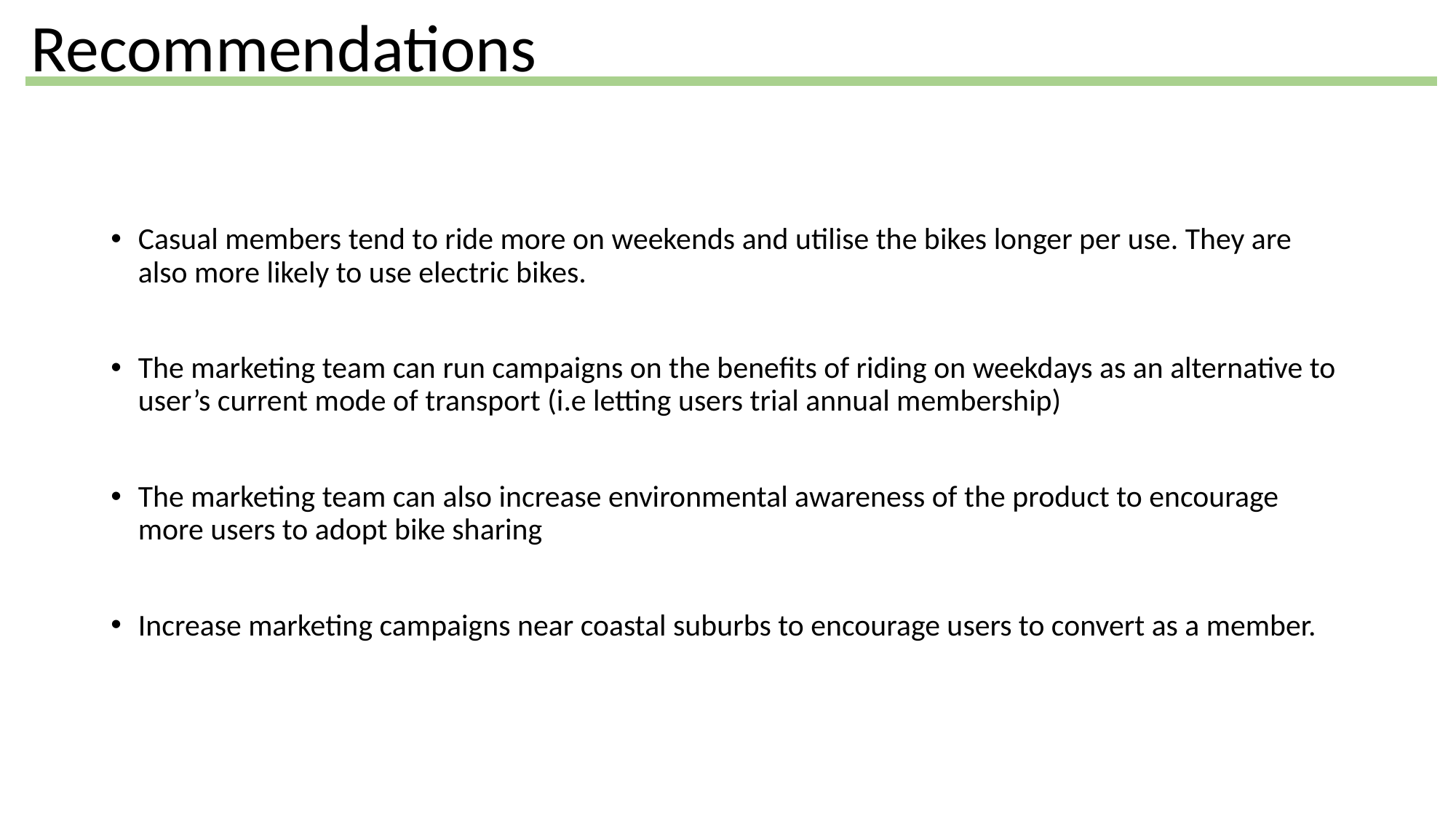

# Recommendations
Casual members tend to ride more on weekends and utilise the bikes longer per use. They are also more likely to use electric bikes.

The marketing team can run campaigns on the benefits of riding on weekdays as an alternative to user’s current mode of transport (i.e letting users trial annual membership)

The marketing team can also increase environmental awareness of the product to encourage more users to adopt bike sharing

Increase marketing campaigns near coastal suburbs to encourage users to convert as a member.